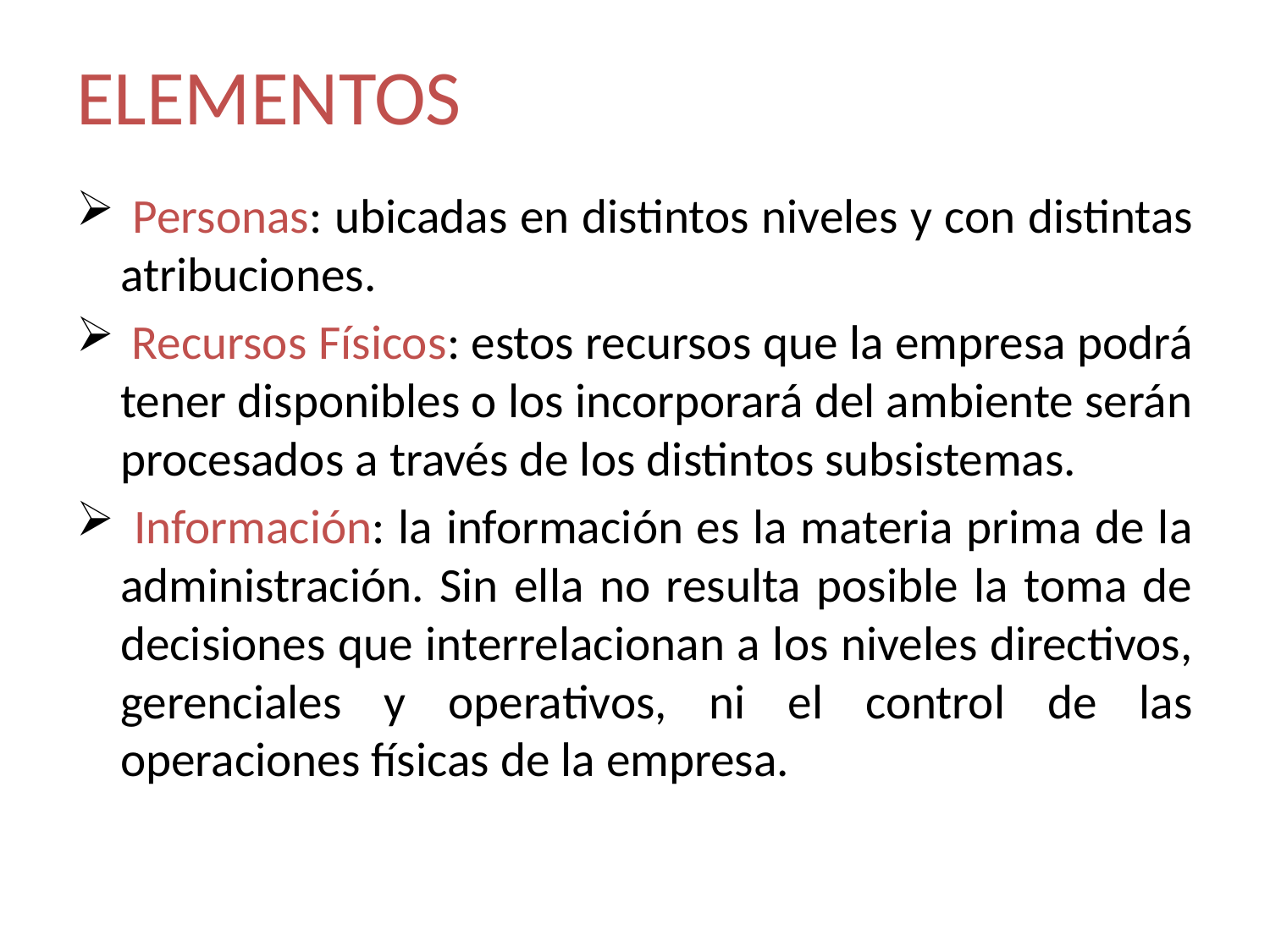

# ELEMENTOS
 Personas: ubicadas en distintos niveles y con distintas atribuciones.
 Recursos Físicos: estos recursos que la empresa podrá tener disponibles o los incorporará del ambiente serán procesados a través de los distintos subsistemas.
 Información: la información es la materia prima de la administración. Sin ella no resulta posible la toma de decisiones que interrelacionan a los niveles directivos, gerenciales y operativos, ni el control de las operaciones físicas de la empresa.